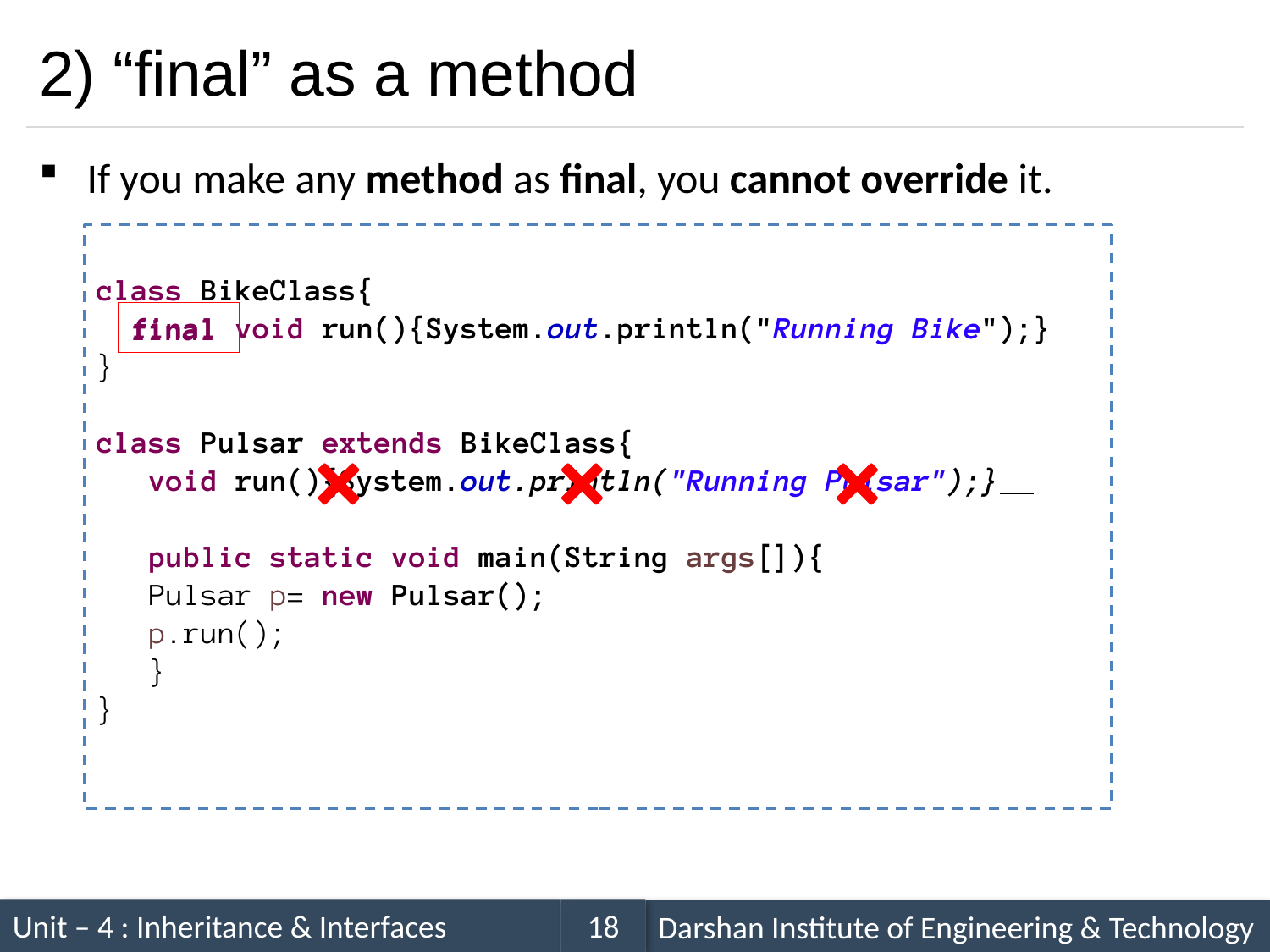

# 2) “final” as a method
If you make any method as final, you cannot override it.

class BikeClass{
  final void run(){System.out.println("Running Bike");}
}

class Pulsar extends BikeClass{
   void run(){System.out.println("Running Pulsar");}

   public static void main(String args[]){
   Pulsar p= new Pulsar();
   p.run();
   }
}

final